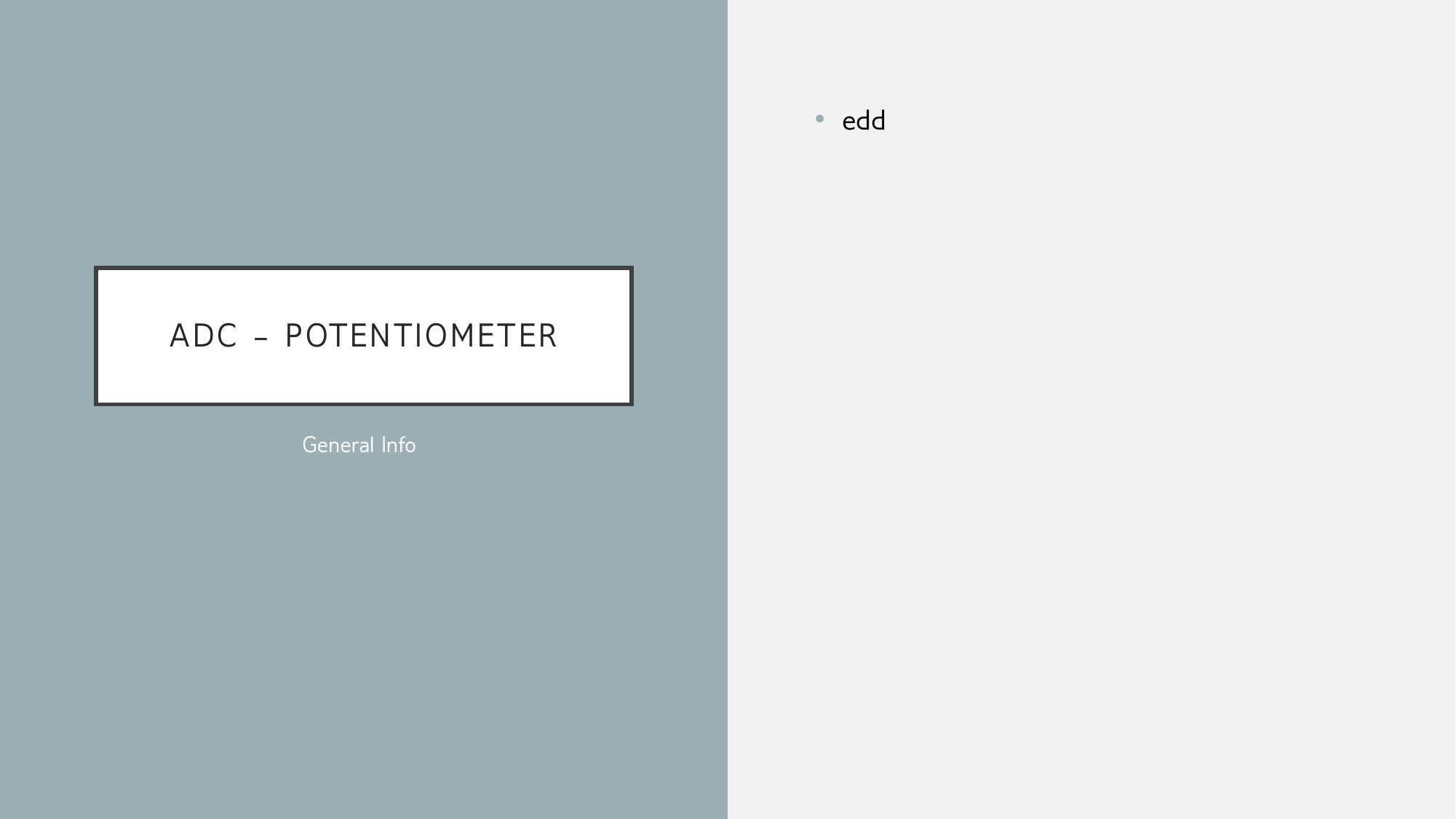

edd

# adc – potentiometer
General Info